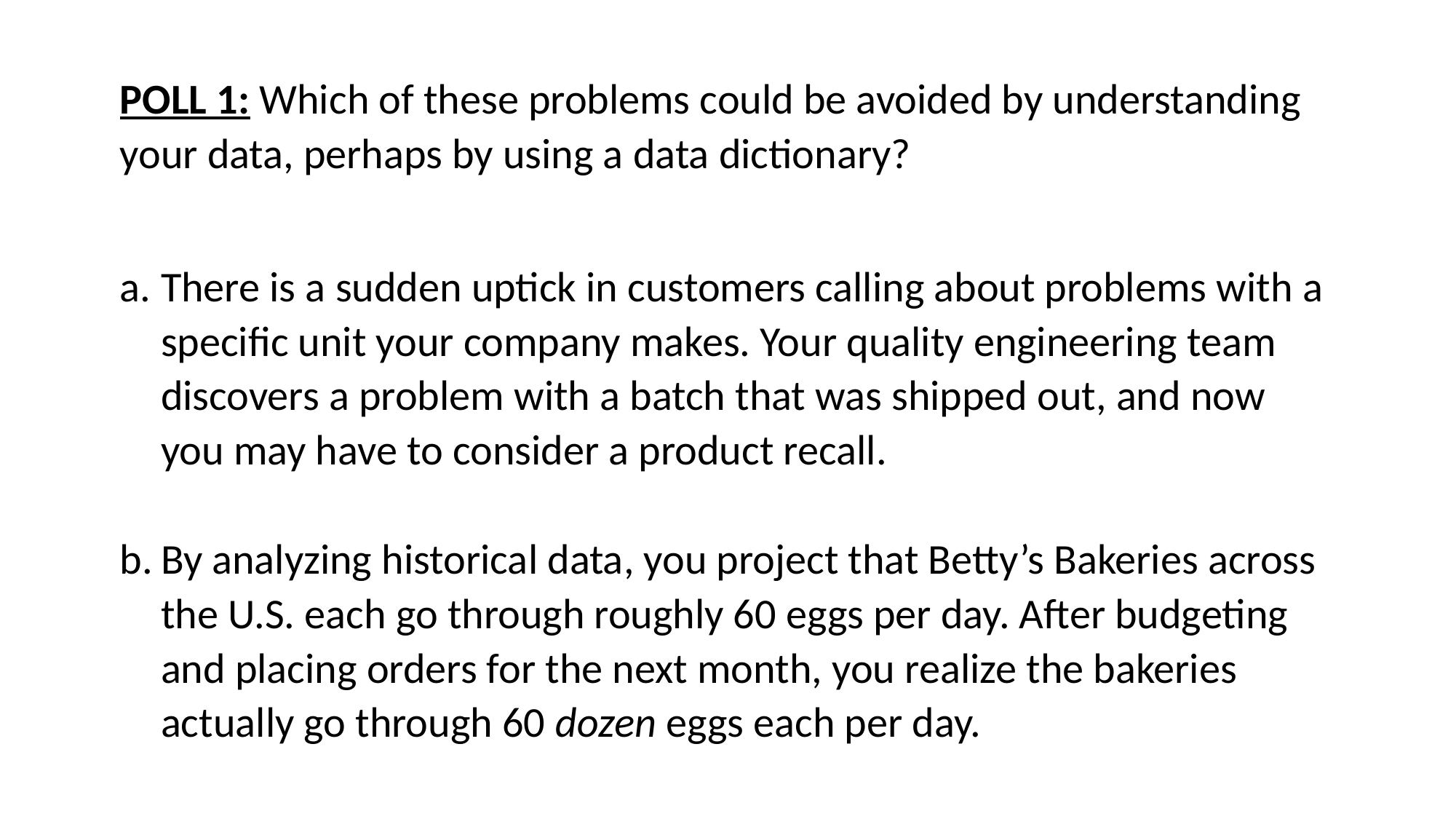

POLL 1: Which of these problems could be avoided by understanding your data, perhaps by using a data dictionary?

There is a sudden uptick in customers calling about problems with a specific unit your company makes. Your quality engineering team discovers a problem with a batch that was shipped out, and now you may have to consider a product recall.

By analyzing historical data, you project that Betty’s Bakeries across the U.S. each go through roughly 60 eggs per day. After budgeting and placing orders for the next month, you realize the bakeries actually go through 60 dozen eggs each per day.